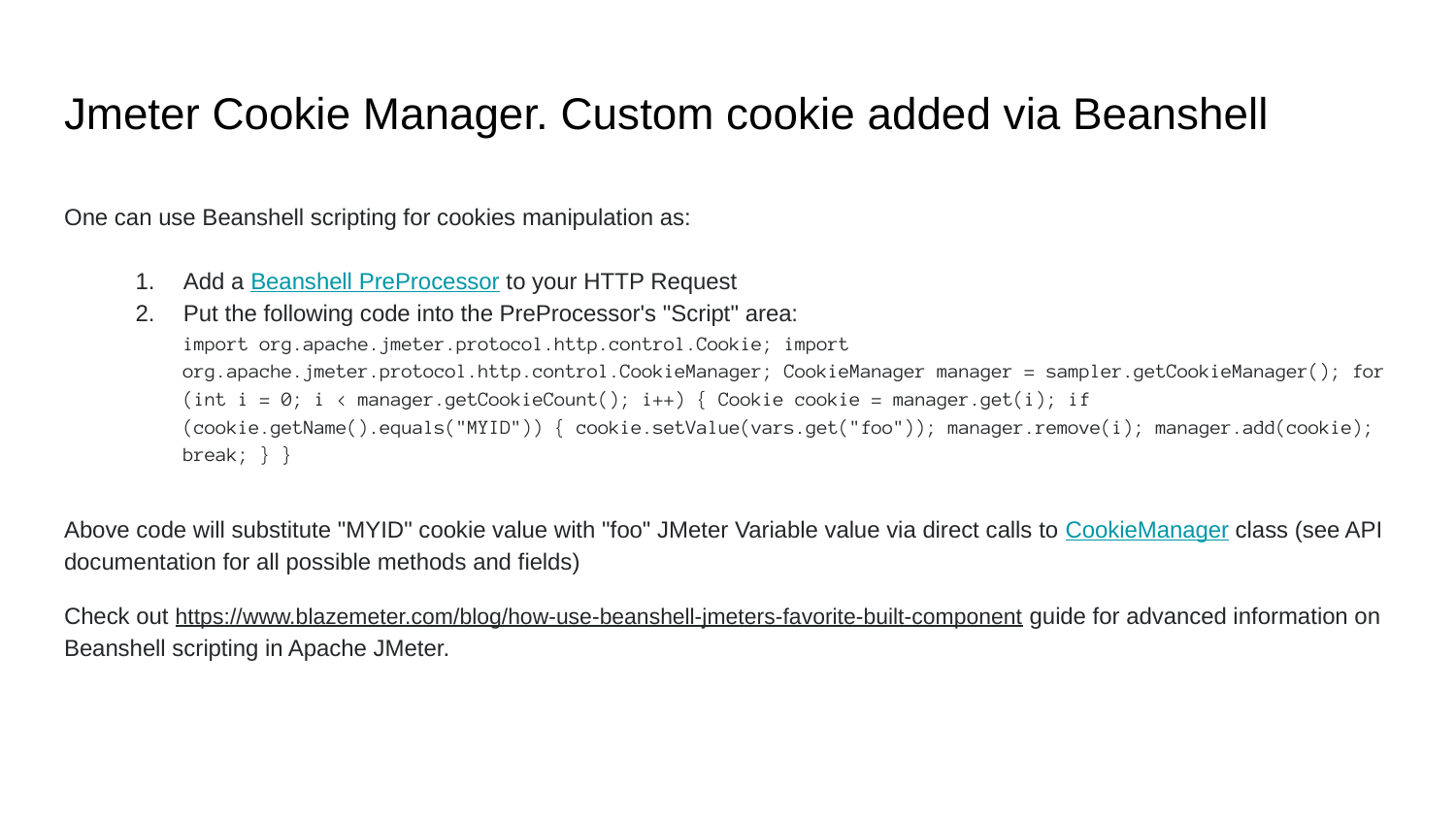

# Jmeter Cookie Manager. Custom cookie added via Beanshell
One can use Beanshell scripting for cookies manipulation as:
Add a Beanshell PreProcessor to your HTTP Request
Put the following code into the PreProcessor's "Script" area:
import org.apache.jmeter.protocol.http.control.Cookie; import org.apache.jmeter.protocol.http.control.CookieManager; CookieManager manager = sampler.getCookieManager(); for (int i = 0; i < manager.getCookieCount(); i++) { Cookie cookie = manager.get(i); if (cookie.getName().equals("MYID")) { cookie.setValue(vars.get("foo")); manager.remove(i); manager.add(cookie); break; } }
Above code will substitute "MYID" cookie value with "foo" JMeter Variable value via direct calls to CookieManager class (see API documentation for all possible methods and fields)
Check out https://www.blazemeter.com/blog/how-use-beanshell-jmeters-favorite-built-component guide for advanced information on Beanshell scripting in Apache JMeter.